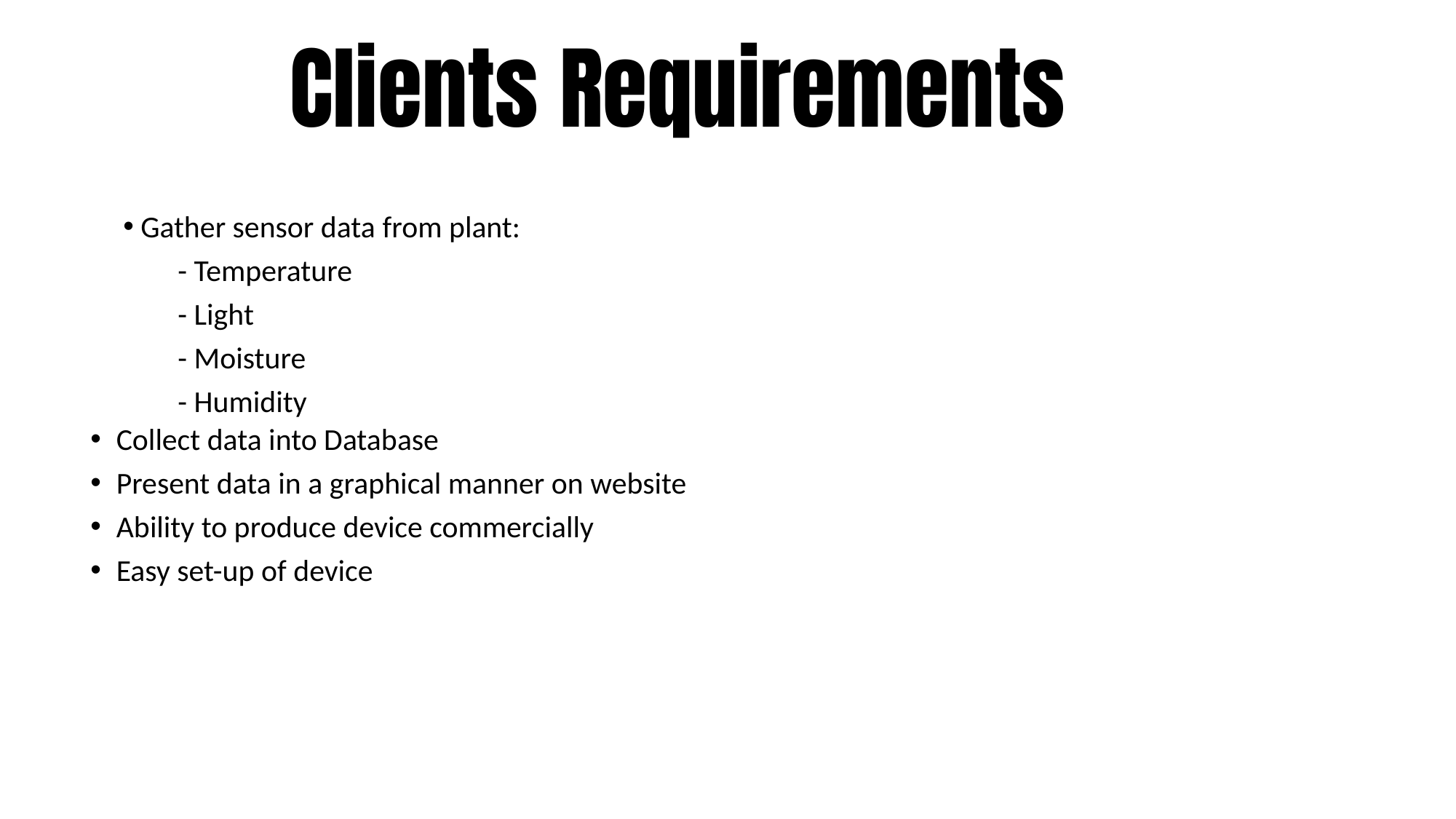

# Clients Requirements
 Gather sensor data from plant:
- Temperature
- Light
- Moisture
- Humidity

Collect data into Database
Present data in a graphical manner on website
Ability to produce device commercially
Easy set-up of device
4